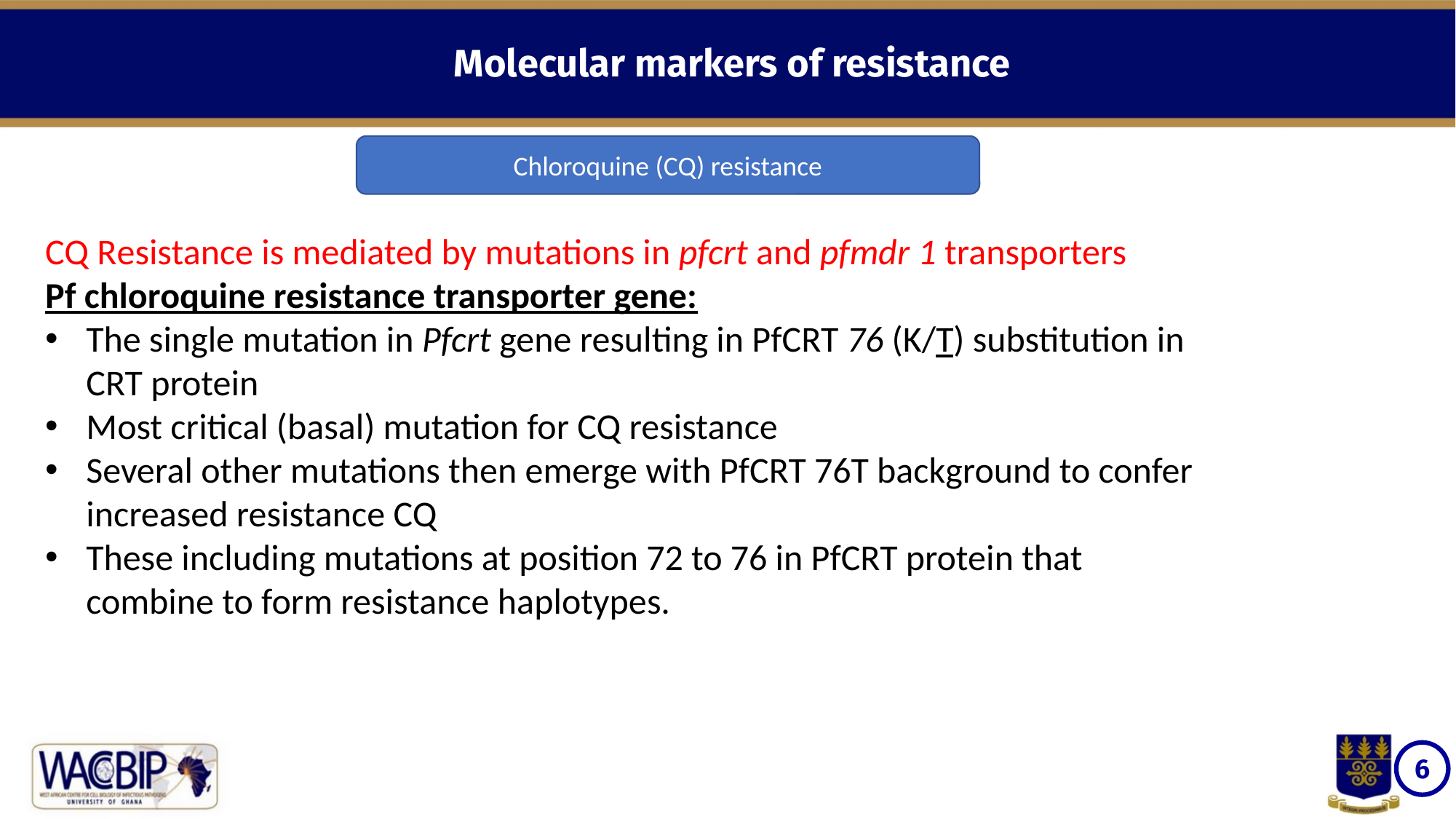

Molecular markers of resistance
Chloroquine (CQ) resistance
CQ Resistance is mediated by mutations in pfcrt and pfmdr 1 transporters
Pf chloroquine resistance transporter gene:
The single mutation in Pfcrt gene resulting in PfCRT 76 (K/T) substitution in CRT protein
Most critical (basal) mutation for CQ resistance
Several other mutations then emerge with PfCRT 76T background to confer increased resistance CQ
These including mutations at position 72 to 76 in PfCRT protein that combine to form resistance haplotypes.